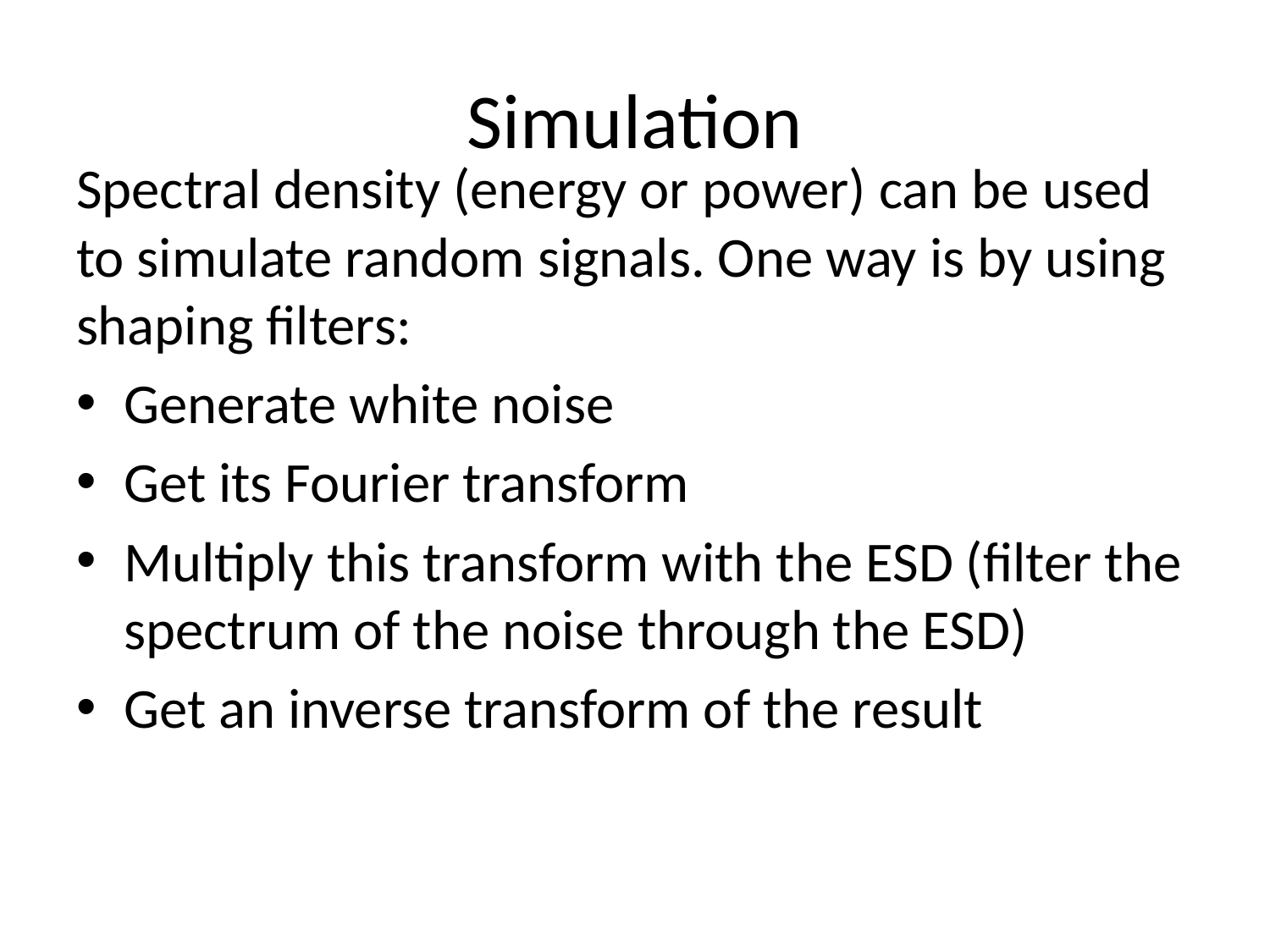

# Simulation
Spectral density (energy or power) can be used to simulate random signals. One way is by using shaping filters:
Generate white noise
Get its Fourier transform
Multiply this transform with the ESD (filter the spectrum of the noise through the ESD)
Get an inverse transform of the result